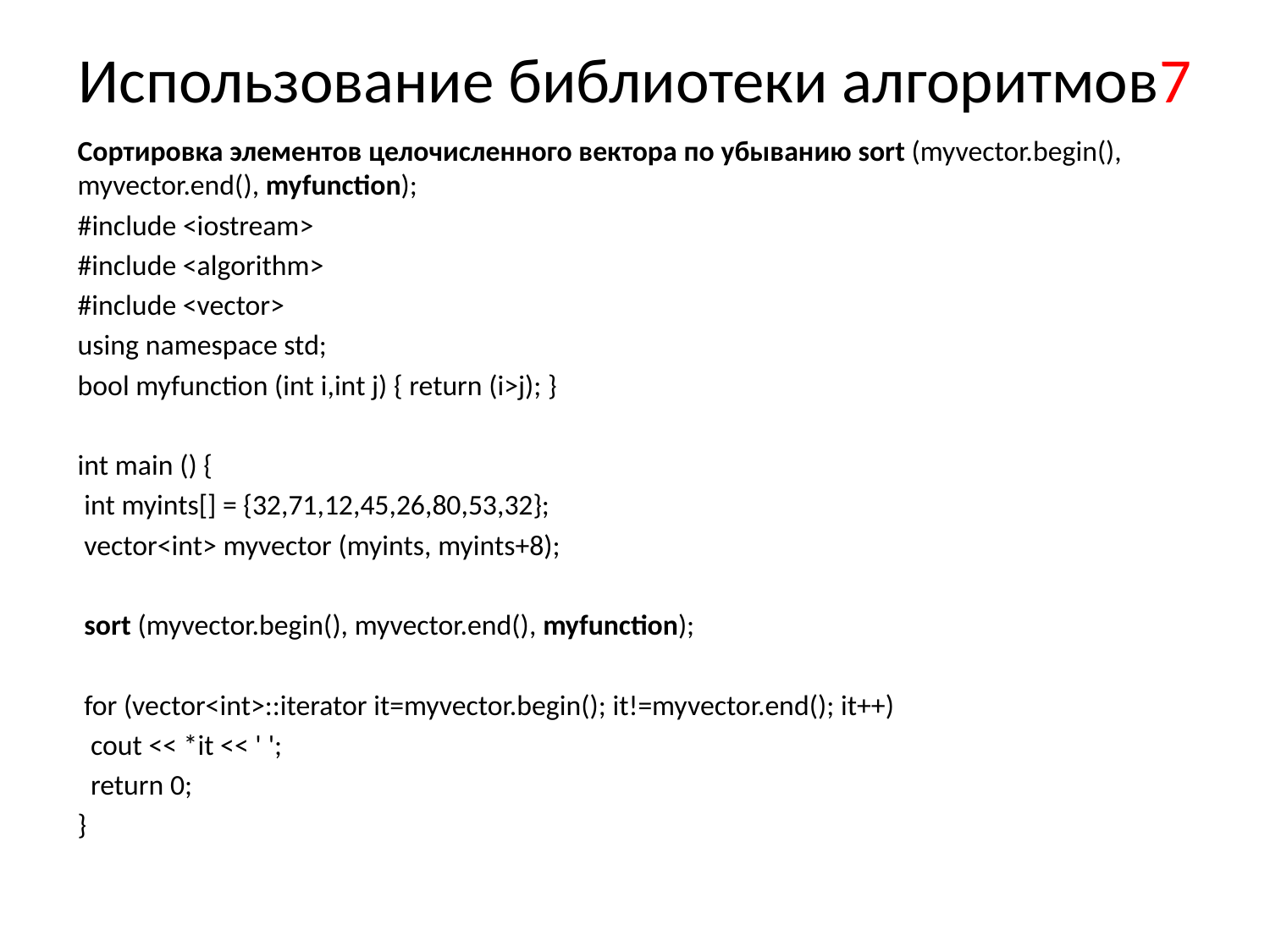

# Использование библиотеки алгоритмов7
Сортировка элементов целочисленного вектора по убыванию sort (myvector.begin(), myvector.end(), myfunction);
#include <iostream>
#include <algorithm>
#include <vector>
using namespace std;
bool myfunction (int i,int j) { return (i>j); }

int main () {
 int myints[] = {32,71,12,45,26,80,53,32};
 vector<int> myvector (myints, myints+8);

 sort (myvector.begin(), myvector.end(), myfunction);

 for (vector<int>::iterator it=myvector.begin(); it!=myvector.end(); it++)
  cout << *it << ' ';
  return 0;
}